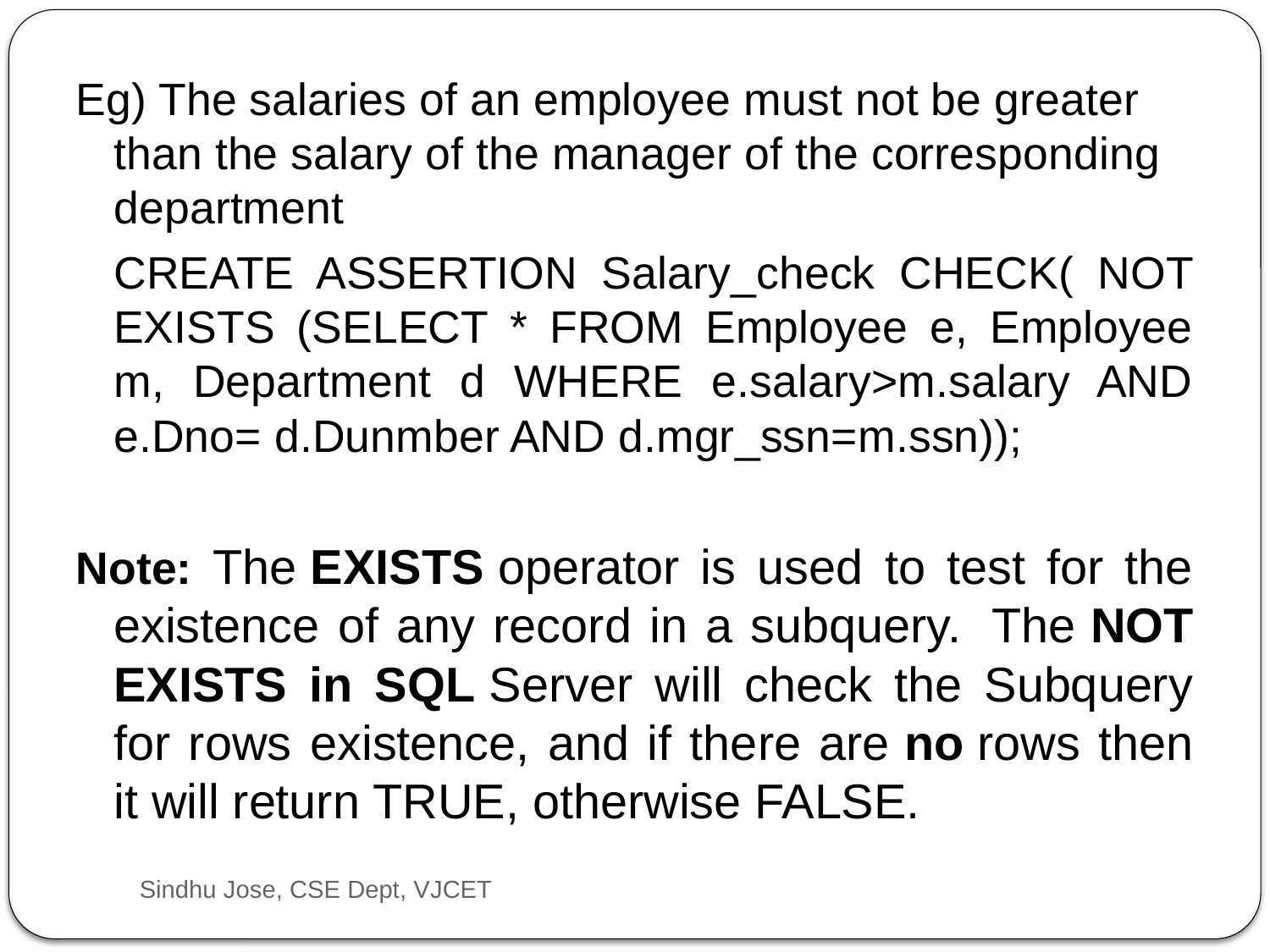

Eg) The salaries of an employee must not be greater than the salary of the manager of the corresponding department
	CREATE ASSERTION Salary_check CHECK( NOT EXISTS (SELECT * FROM Employee e, Employee m, Department d WHERE e.salary>m.salary AND e.Dno= d.Dunmber AND d.mgr_ssn=m.ssn));

Note: The EXISTS operator is used to test for the existence of any record in a subquery.  The NOT EXISTS in SQL Server will check the Subquery for rows existence, and if there are no rows then it will return TRUE, otherwise FALSE.

Sindhu Jose, CSE Dept, VJCET